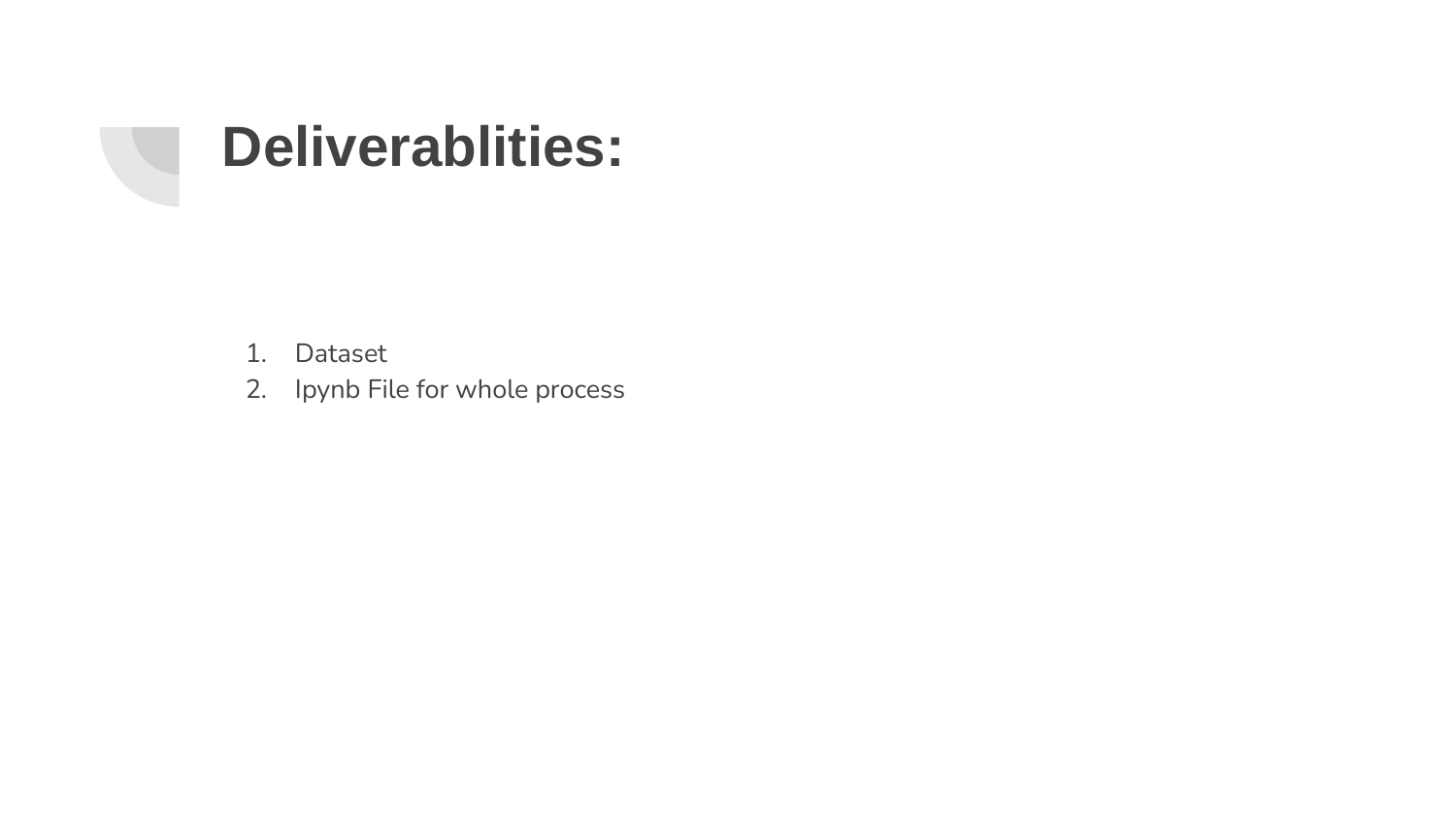

# Deliverablities:

Dataset
Ipynb File for whole process